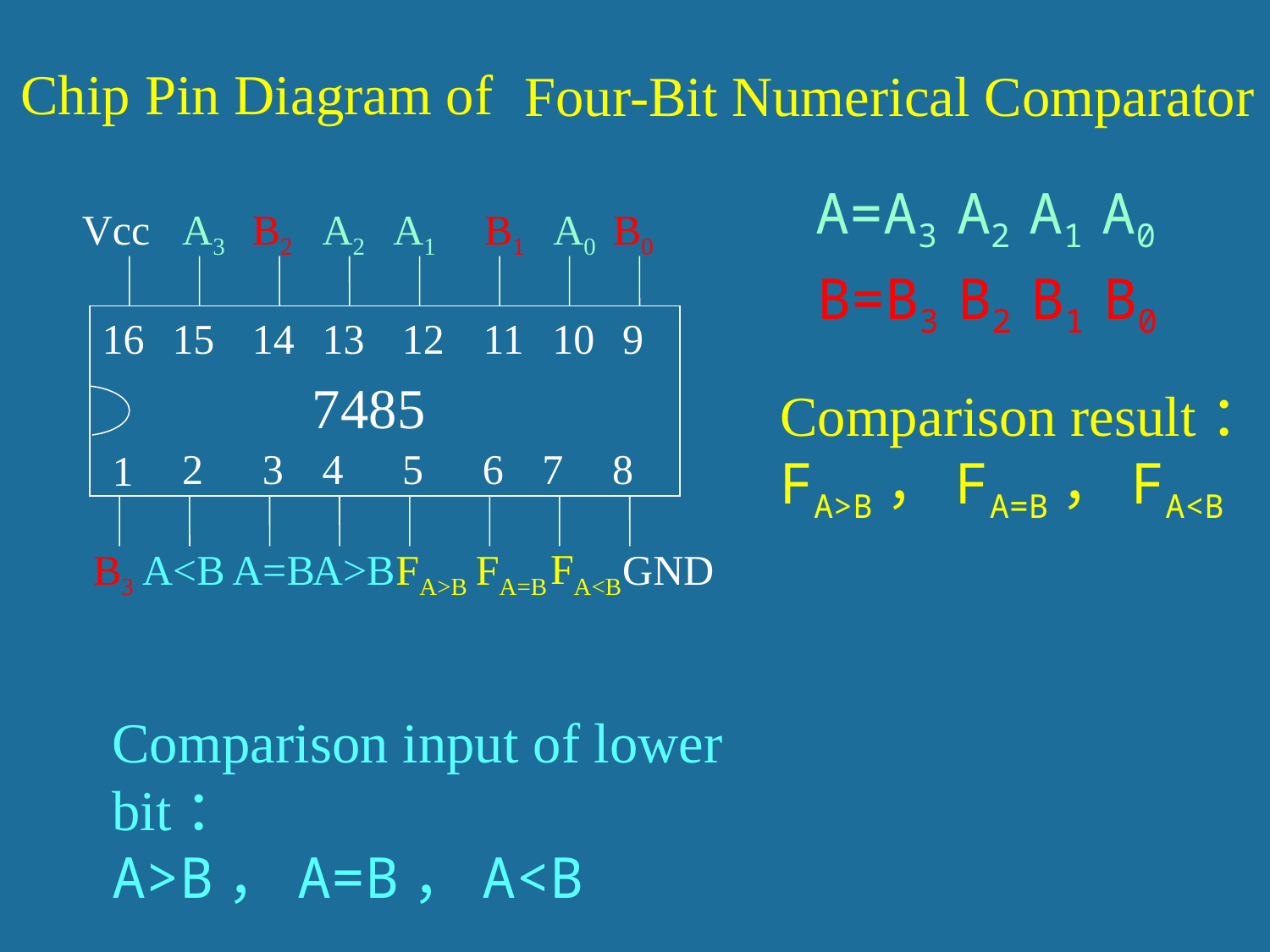

Chip Pin Diagram of
Four-Bit Numerical Comparator
A=A3 A2 A1 A0
A3
A2
A1
A0
Vcc

16

15
14
13
12
11
10
9
7485

2
3
4
5
6
7
8
1

GND
B2
B1
B0
B=B3 B2 B1 B0
B3
Comparison result：
FA>B，FA=B，FA<B
FA<B
FA>B
FA=B
A<B
A=B
A>B
Comparison input of lower bit：
A>B，A=B，A<B